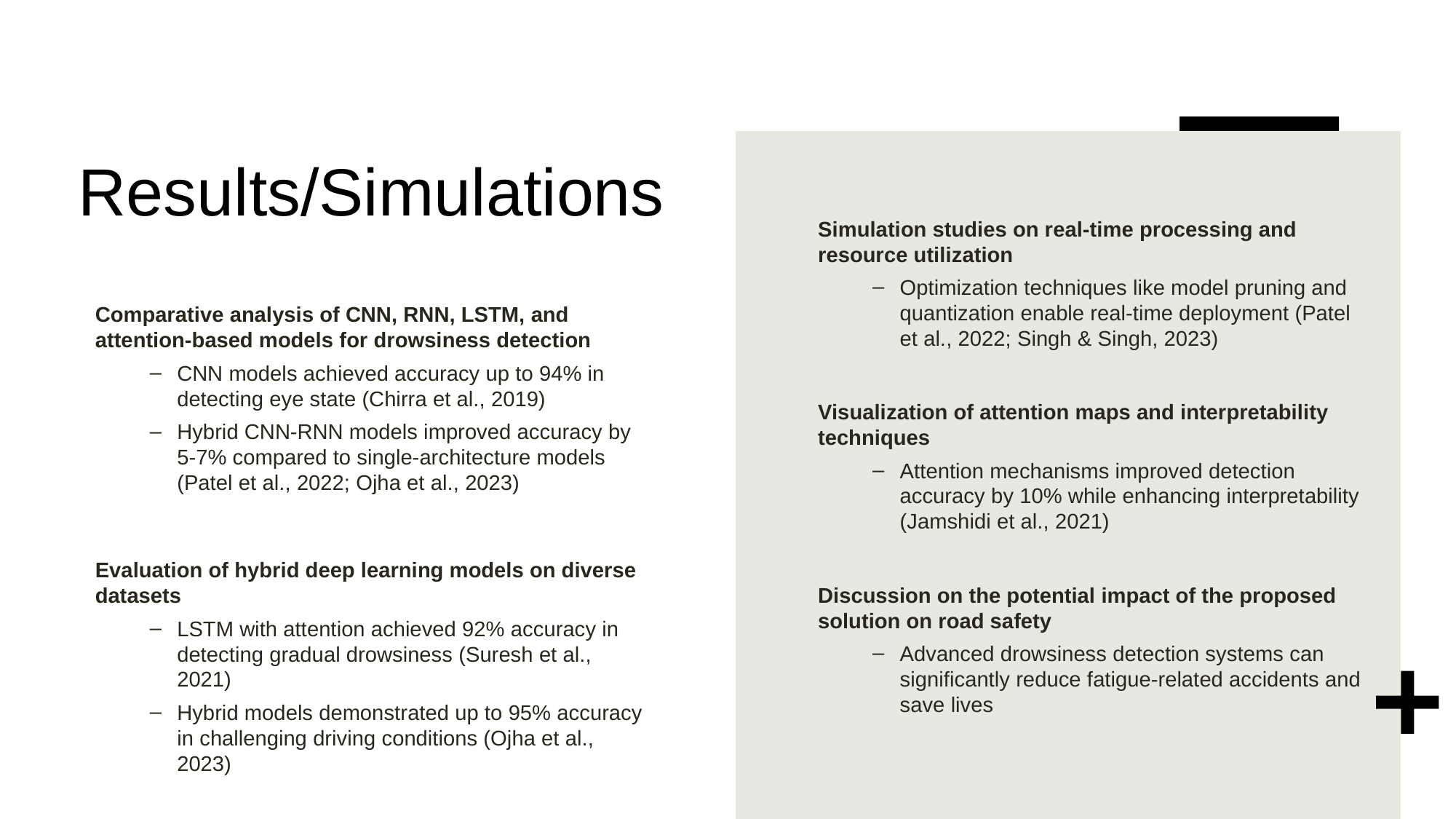

# Results/Simulations
Simulation studies on real-time processing and resource utilization
Optimization techniques like model pruning and quantization enable real-time deployment (Patel et al., 2022; Singh & Singh, 2023)

Visualization of attention maps and interpretability techniques
Attention mechanisms improved detection accuracy by 10% while enhancing interpretability (Jamshidi et al., 2021)

Discussion on the potential impact of the proposed solution on road safety
Advanced drowsiness detection systems can significantly reduce fatigue-related accidents and save lives
Comparative analysis of CNN, RNN, LSTM, and attention-based models for drowsiness detection
CNN models achieved accuracy up to 94% in detecting eye state (Chirra et al., 2019)
Hybrid CNN-RNN models improved accuracy by 5-7% compared to single-architecture models (Patel et al., 2022; Ojha et al., 2023)

Evaluation of hybrid deep learning models on diverse datasets
LSTM with attention achieved 92% accuracy in detecting gradual drowsiness (Suresh et al., 2021)
Hybrid models demonstrated up to 95% accuracy in challenging driving conditions (Ojha et al., 2023)